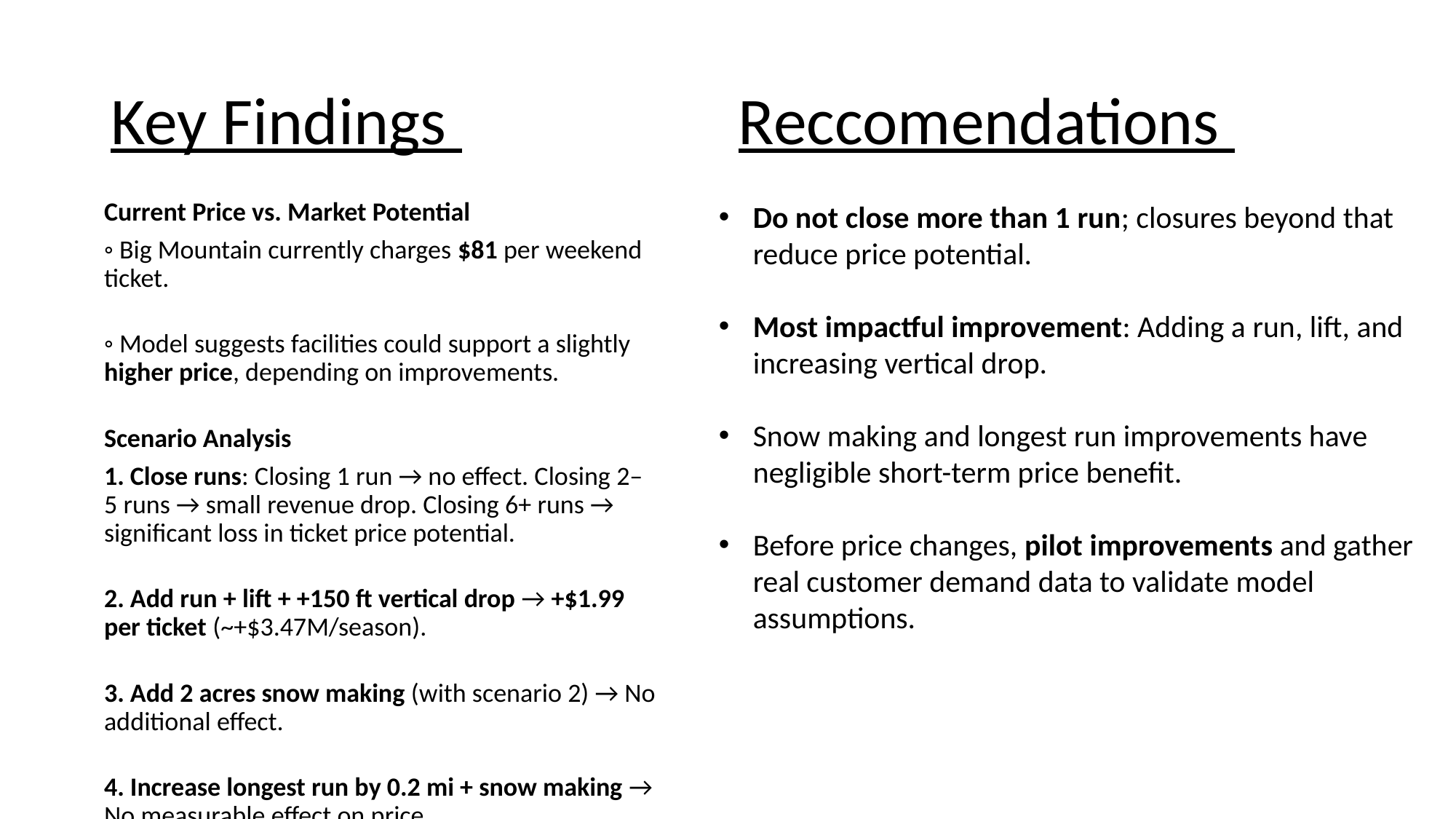

Key Findings
# Reccomendations
Current Price vs. Market Potential
◦ Big Mountain currently charges $81 per weekend ticket.
◦ Model suggests facilities could support a slightly higher price, depending on improvements.
Scenario Analysis
1. Close runs: Closing 1 run → no effect. Closing 2–5 runs → small revenue drop. Closing 6+ runs → significant loss in ticket price potential.
2. Add run + lift + +150 ft vertical drop → +$1.99 per ticket (~+$3.47M/season).
3. Add 2 acres snow making (with scenario 2) → No additional effect.
4. Increase longest run by 0.2 mi + snow making → No measurable effect on price.

Do not close more than 1 run; closures beyond that reduce price potential.

Most impactful improvement: Adding a run, lift, and increasing vertical drop.

Snow making and longest run improvements have negligible short-term price benefit.

Before price changes, pilot improvements and gather real customer demand data to validate model assumptions.